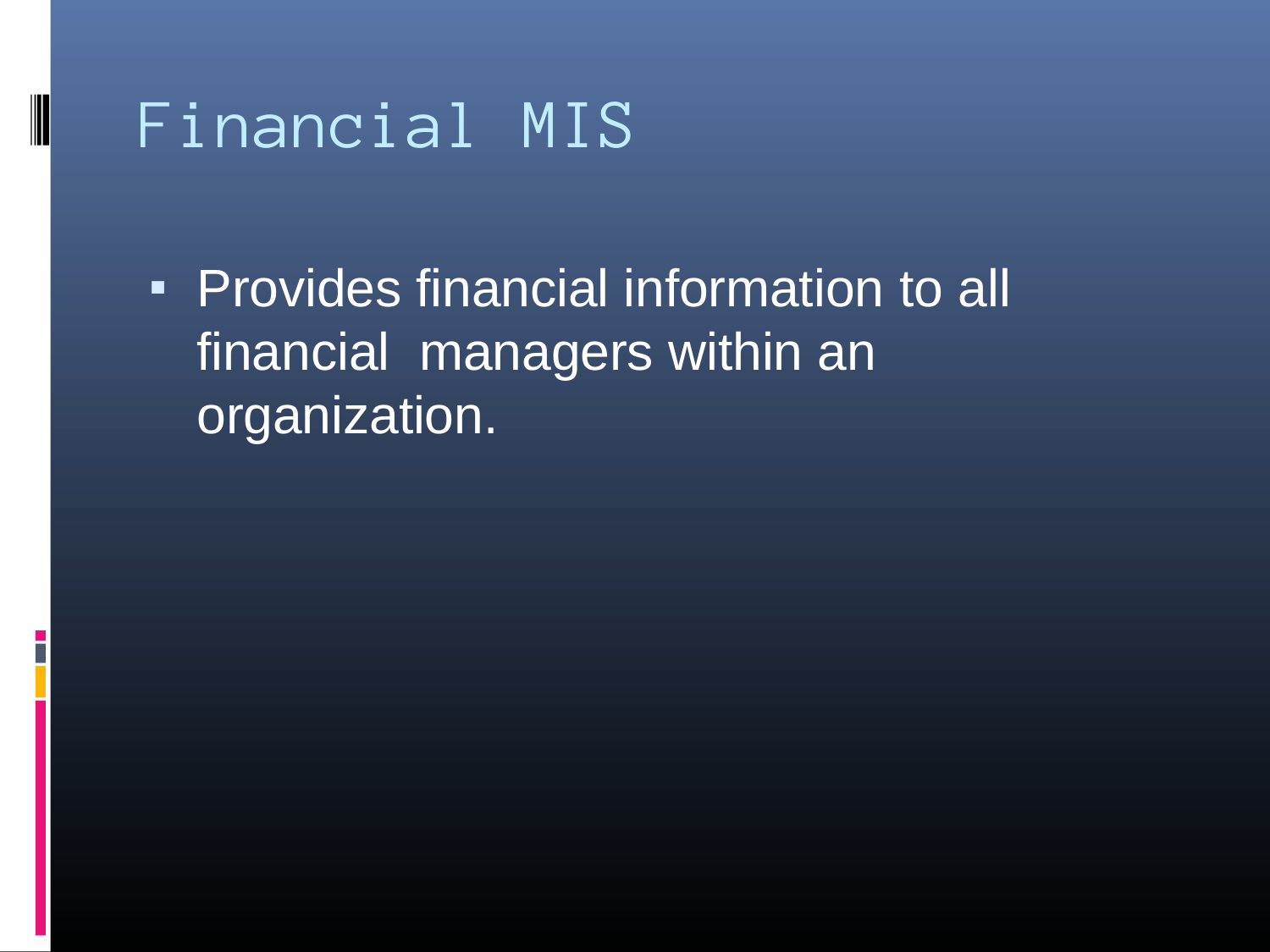

# Financial MIS
Provides financial information to all financial  managers within an organization.